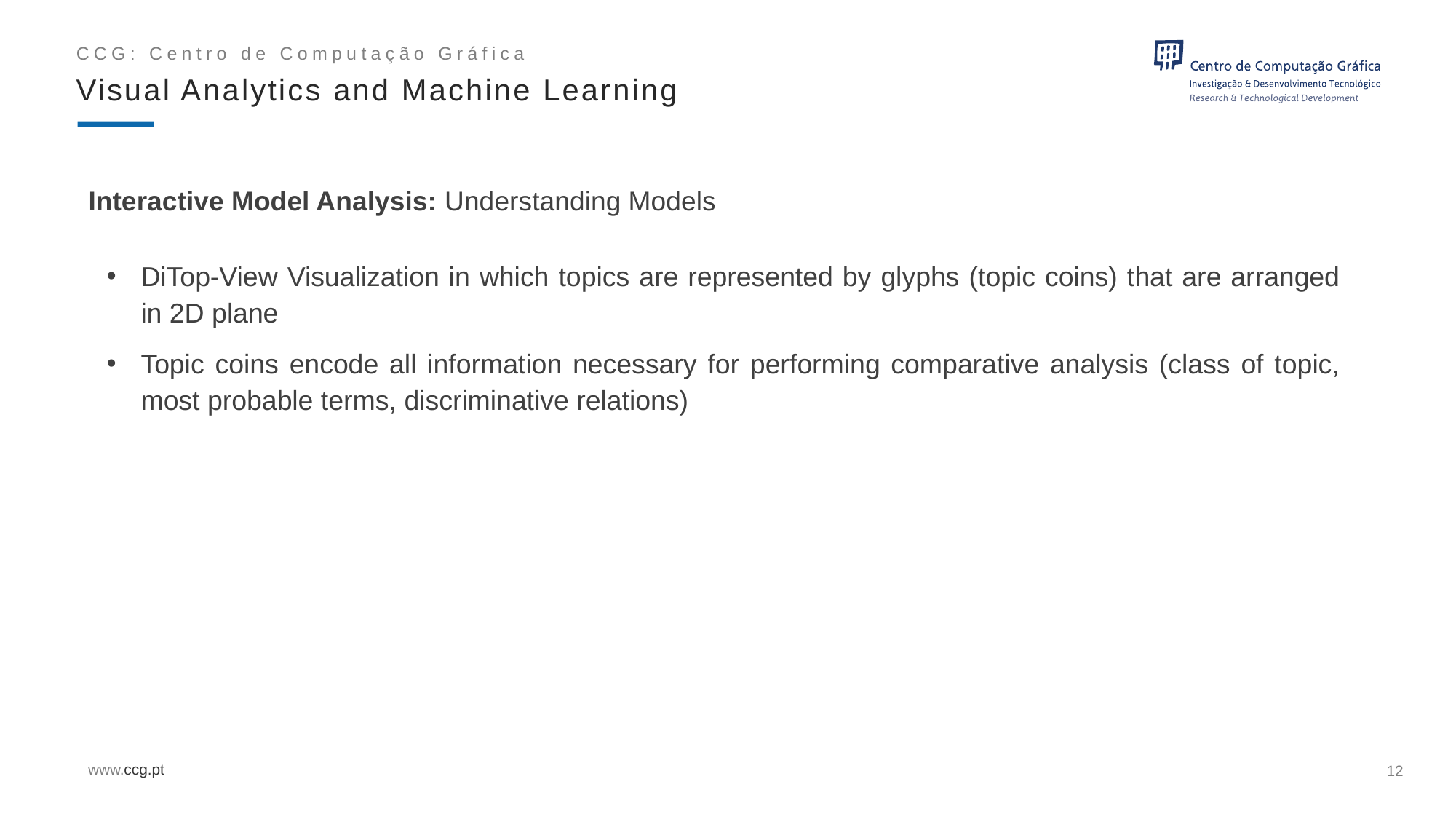

Visual Analytics and Machine Learning
# Interactive Model Analysis: Understanding Models
DiTop-View Visualization in which topics are represented by glyphs (topic coins) that are arranged in 2D plane
Topic coins encode all information necessary for performing comparative analysis (class of topic, most probable terms, discriminative relations)
12